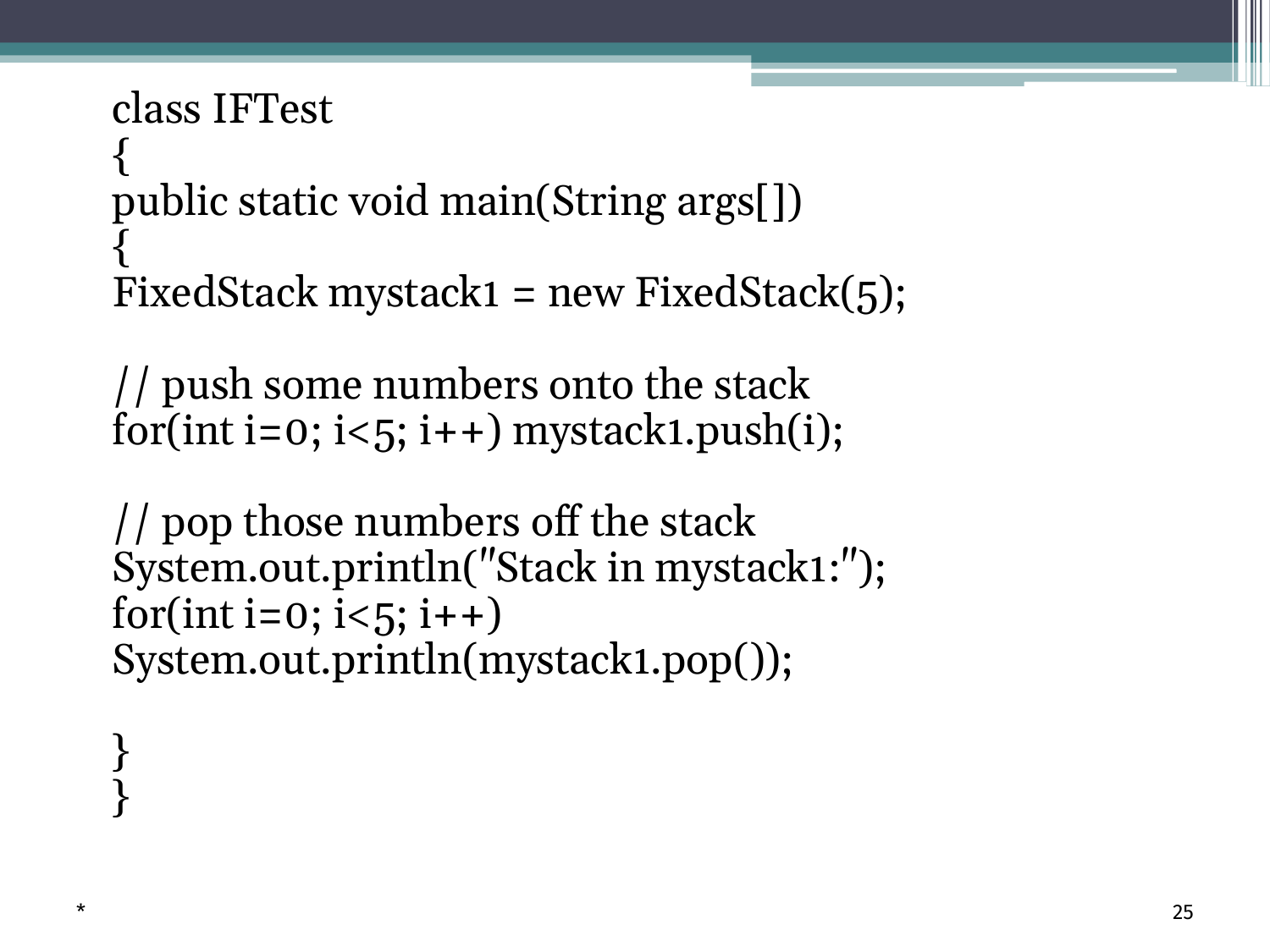

class IFTest
{
public static void main(String args[])
{
FixedStack mystack1 = new FixedStack(5);

// push some numbers onto the stack
for(int i=0; i<5; i++) mystack1.push(i);

// pop those numbers off the stack
System.out.println("Stack in mystack1:");
for(int i=0; i<5; i++)
System.out.println(mystack1.pop());

}
}
*
25